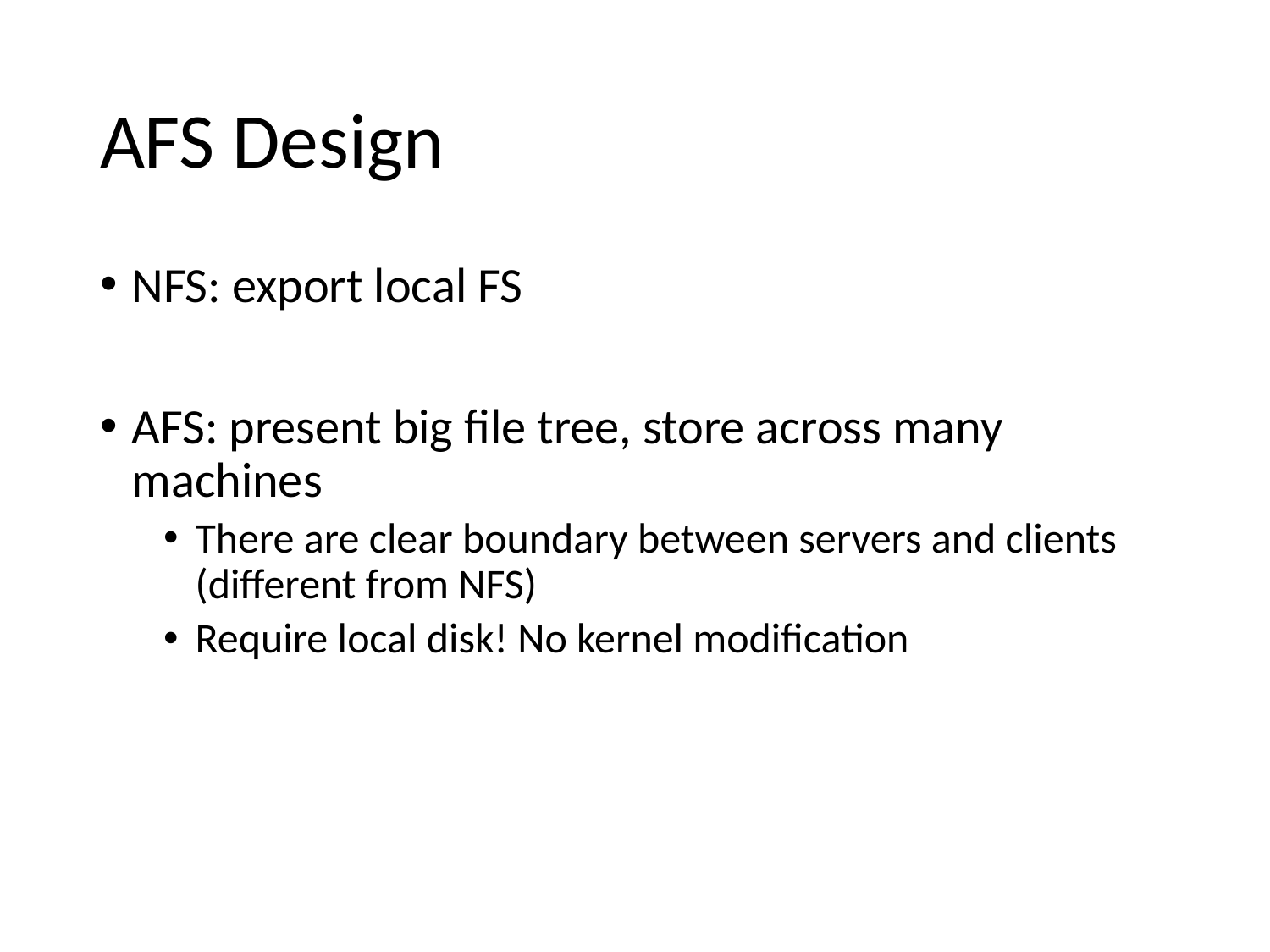

# AFS Design
NFS: export local FS

AFS: present big file tree, store across many machines
There are clear boundary between servers and clients (different from NFS)
Require local disk! No kernel modification